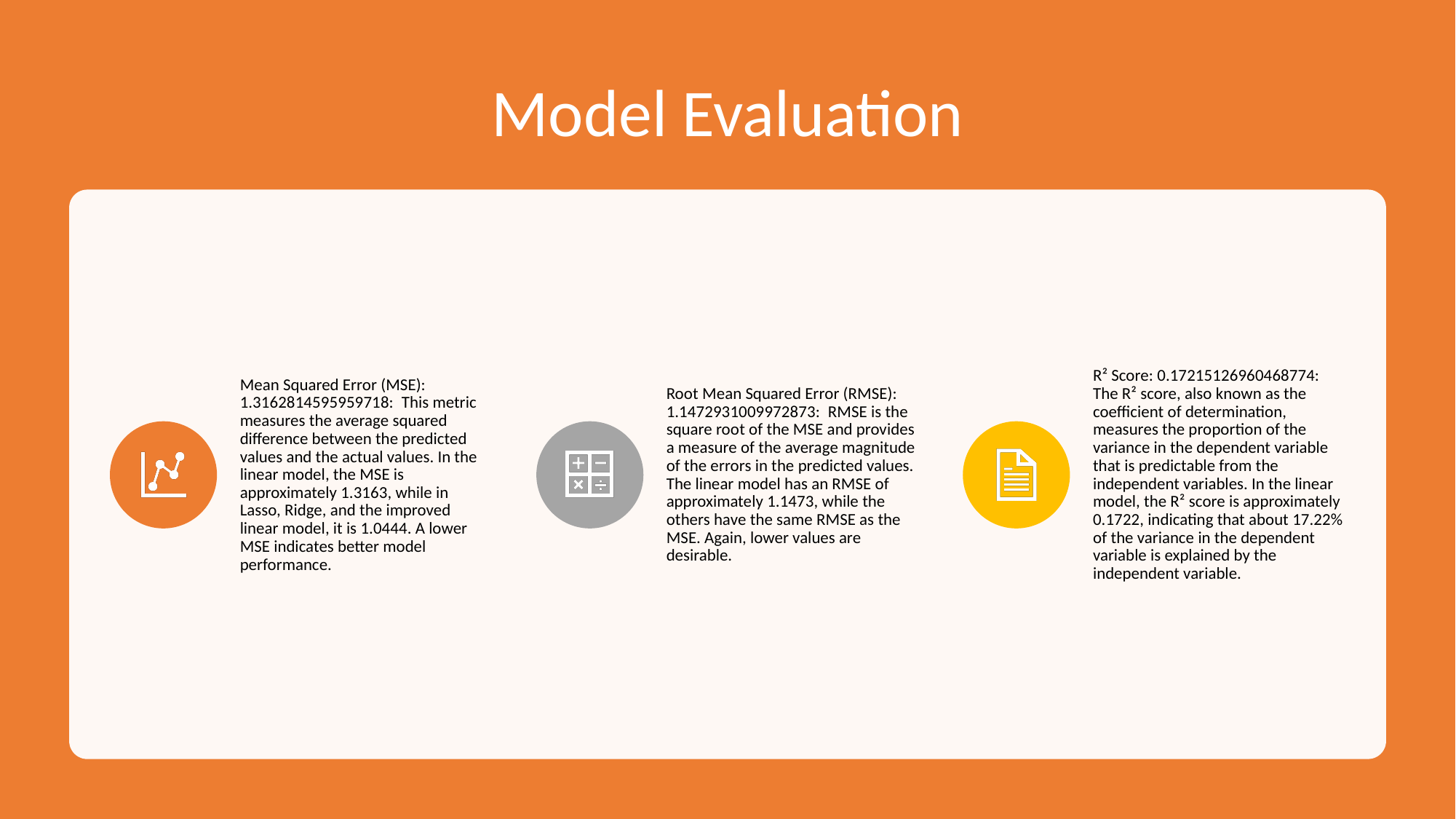

# Model Evaluation

Mean Squared Error (MSE): 1.3162814595959718:  This metric measures the average squared difference between the predicted values and the actual values. In the linear model, the MSE is approximately 1.3163, while in Lasso, Ridge, and the improved linear model, it is 1.0444. A lower MSE indicates better model performance.
Root Mean Squared Error (RMSE): 1.1472931009972873:  RMSE is the square root of the MSE and provides a measure of the average magnitude of the errors in the predicted values. The linear model has an RMSE of approximately 1.1473, while the others have the same RMSE as the MSE. Again, lower values are desirable.
R² Score: 0.17215126960468774: The R² score, also known as the coefficient of determination, measures the proportion of the variance in the dependent variable that is predictable from the independent variables. In the linear model, the R² score is approximately 0.1722, indicating that about 17.22% of the variance in the dependent variable is explained by the independent variable.